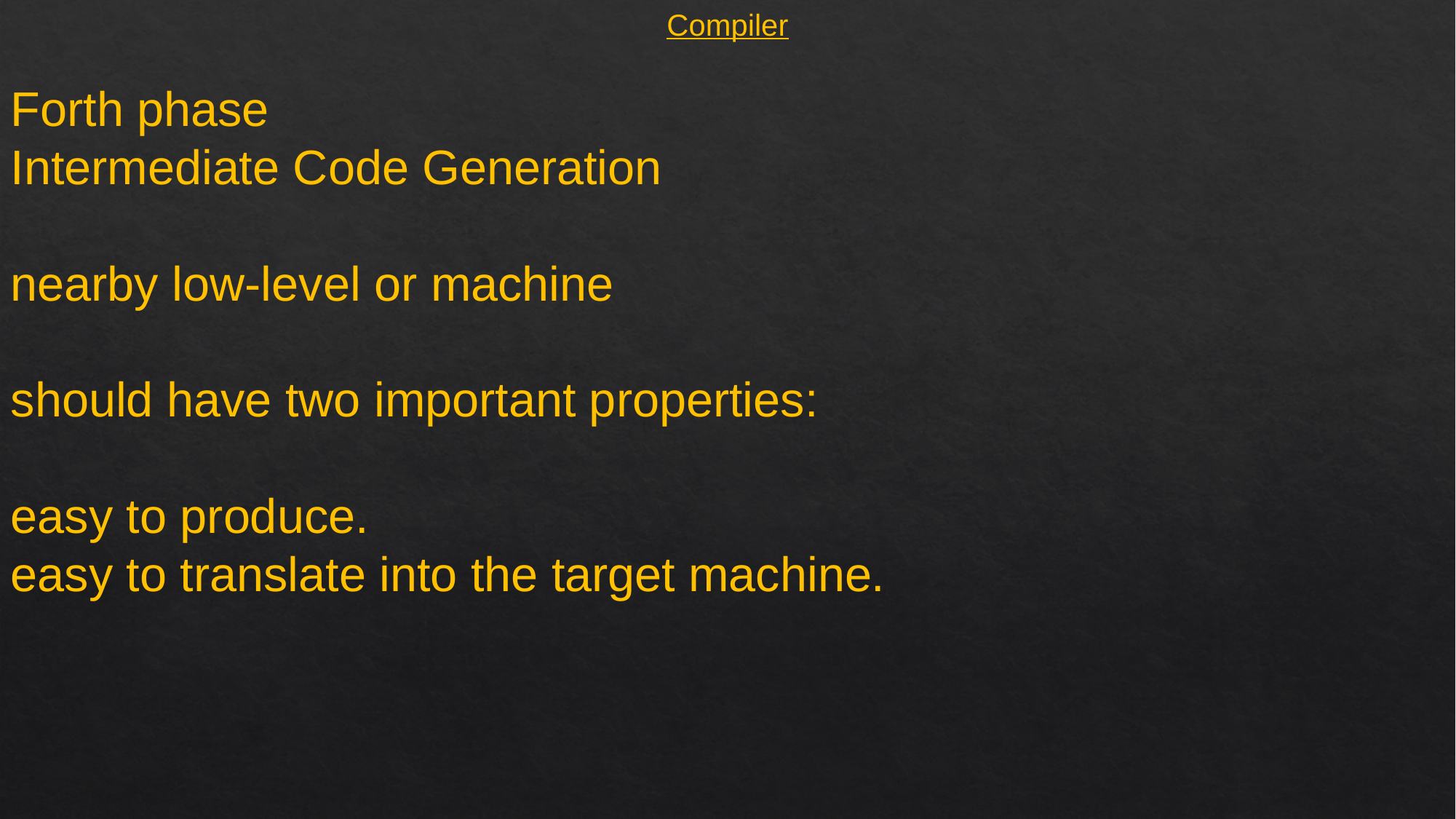

Compiler
Forth phase
Intermediate Code Generation

nearby low-level or machine

should have two important properties:

easy to produce.
easy to translate into the target machine.